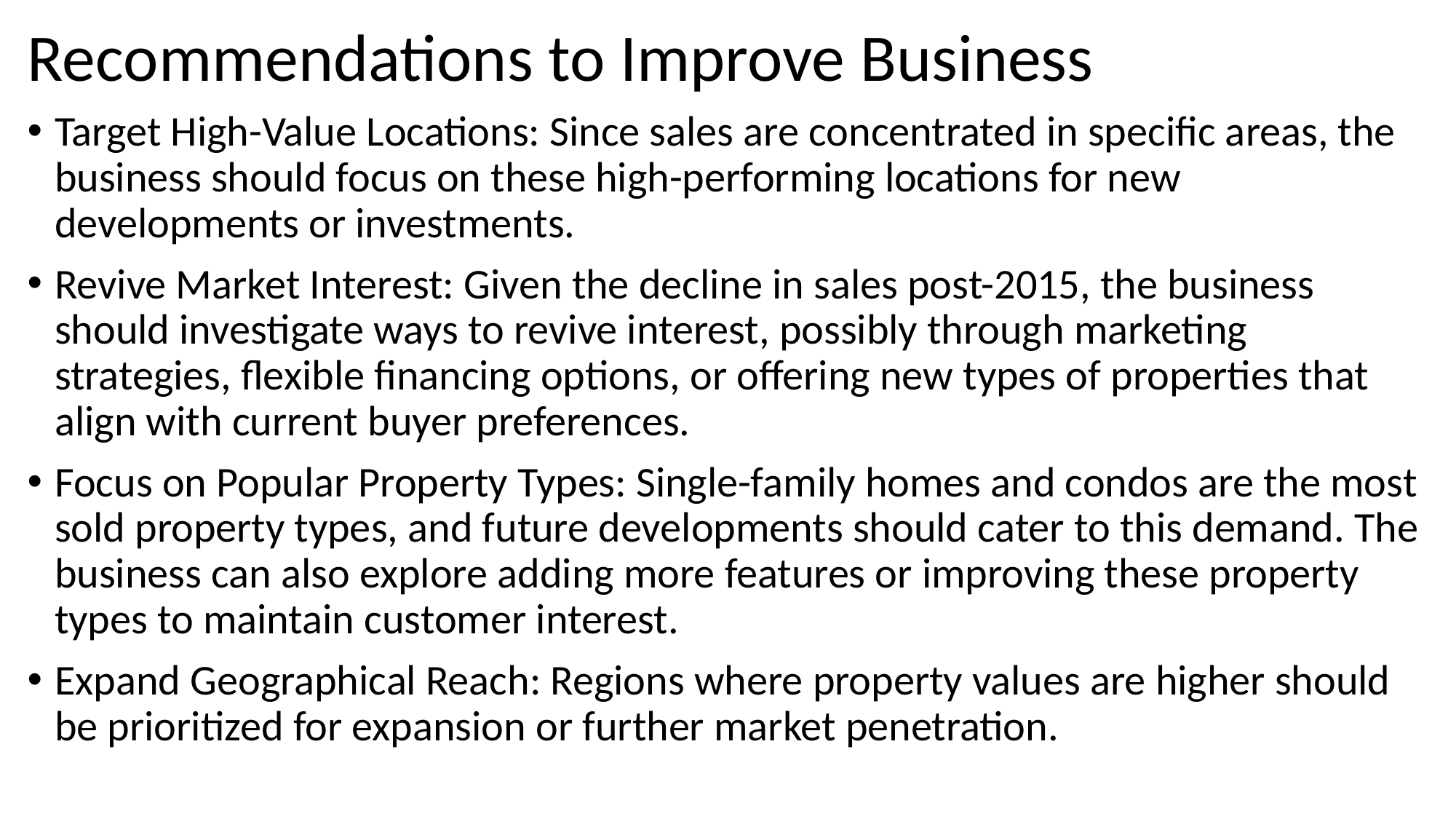

# Recommendations to Improve Business
Target High-Value Locations: Since sales are concentrated in specific areas, the business should focus on these high-performing locations for new developments or investments.
Revive Market Interest: Given the decline in sales post-2015, the business should investigate ways to revive interest, possibly through marketing strategies, flexible financing options, or offering new types of properties that align with current buyer preferences.
Focus on Popular Property Types: Single-family homes and condos are the most sold property types, and future developments should cater to this demand. The business can also explore adding more features or improving these property types to maintain customer interest.
Expand Geographical Reach: Regions where property values are higher should be prioritized for expansion or further market penetration.